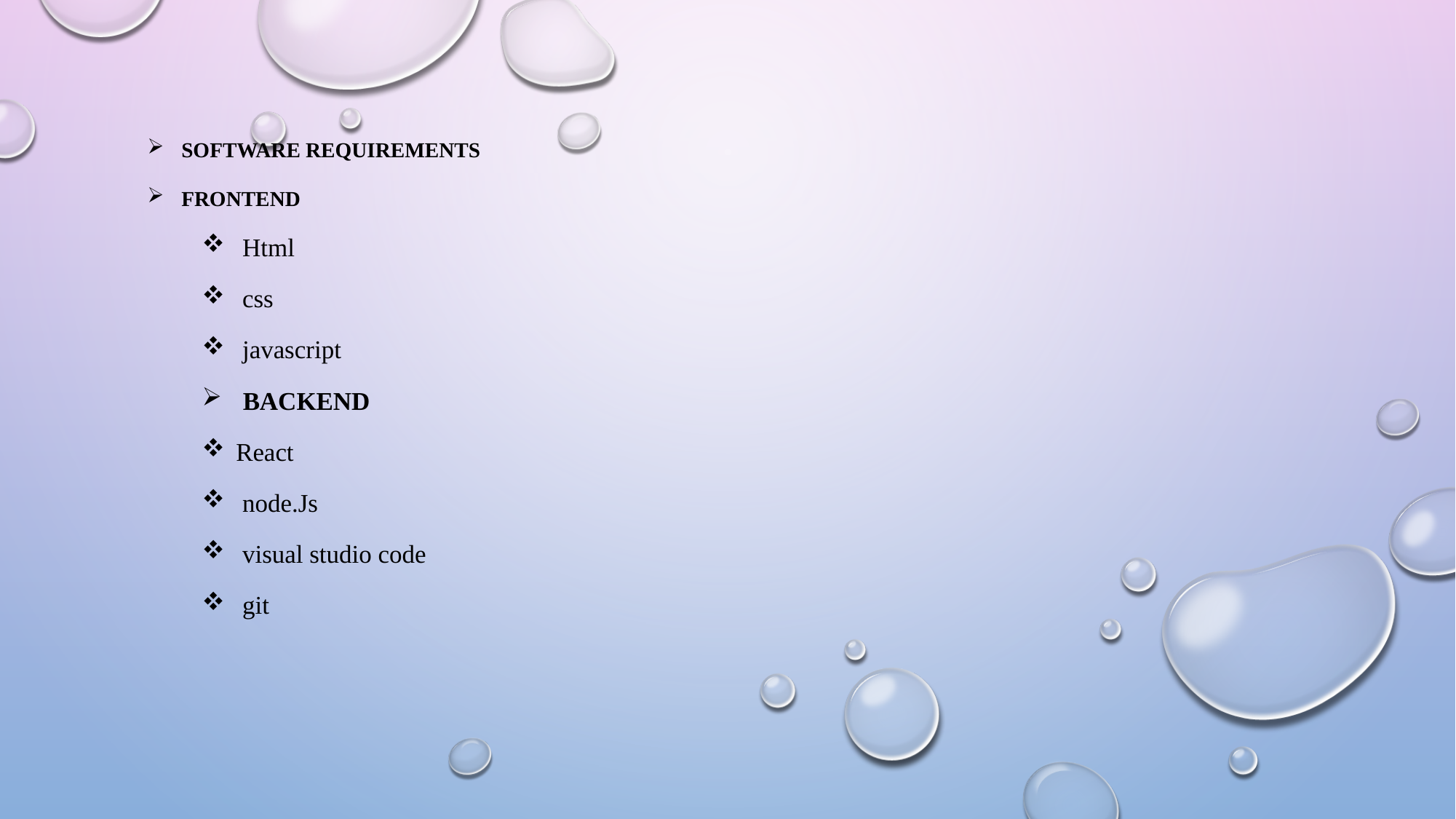

Software Requirements
frontend
 Html
 css
 javascript
BACKEND
React
 node.Js
 visual studio code
 git